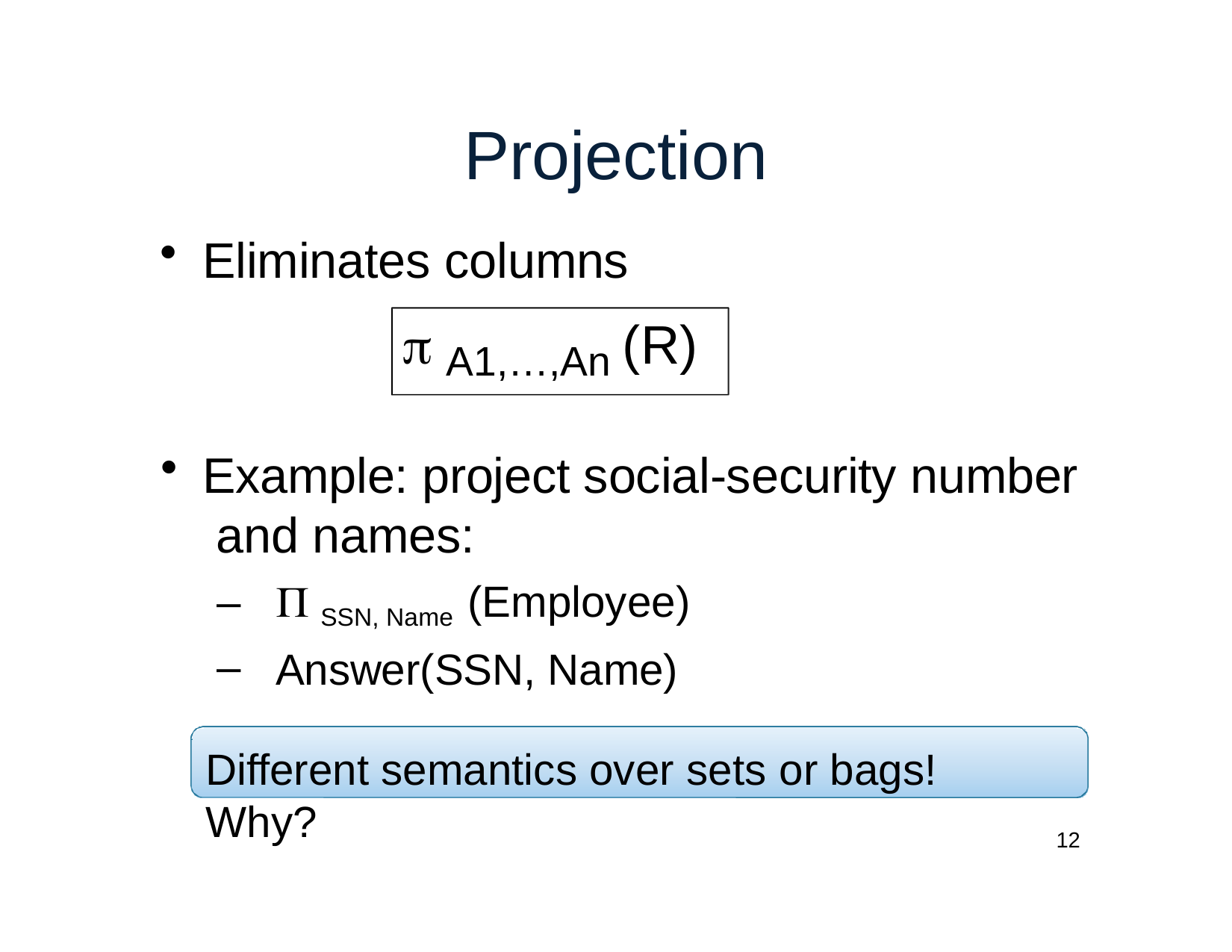

# Projection
Eliminates columns

π A1,…,An (R)
Example: project social-security number  and names:
Π SSN, Name (Employee)
Answer(SSN, Name)

Different semantics over sets or bags!	Why?

12